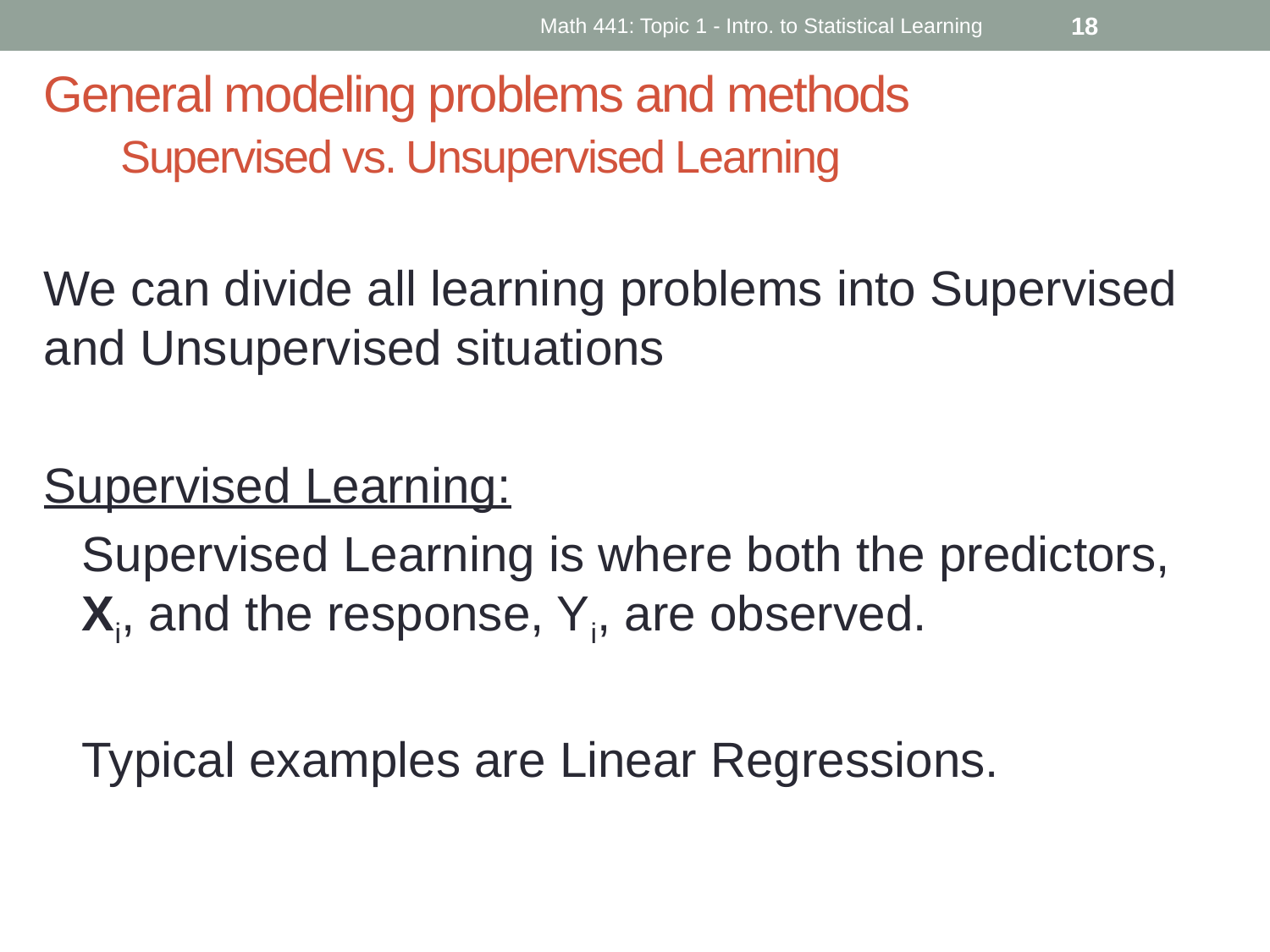

Math 441: Topic 1 - Intro. to Statistical Learning
18
# General modeling problems and methods Supervised vs. Unsupervised Learning
We can divide all learning problems into Supervised and Unsupervised situations

Supervised Learning:
Supervised Learning is where both the predictors, Xi, and the response, Yi, are observed.

Typical examples are Linear Regressions.